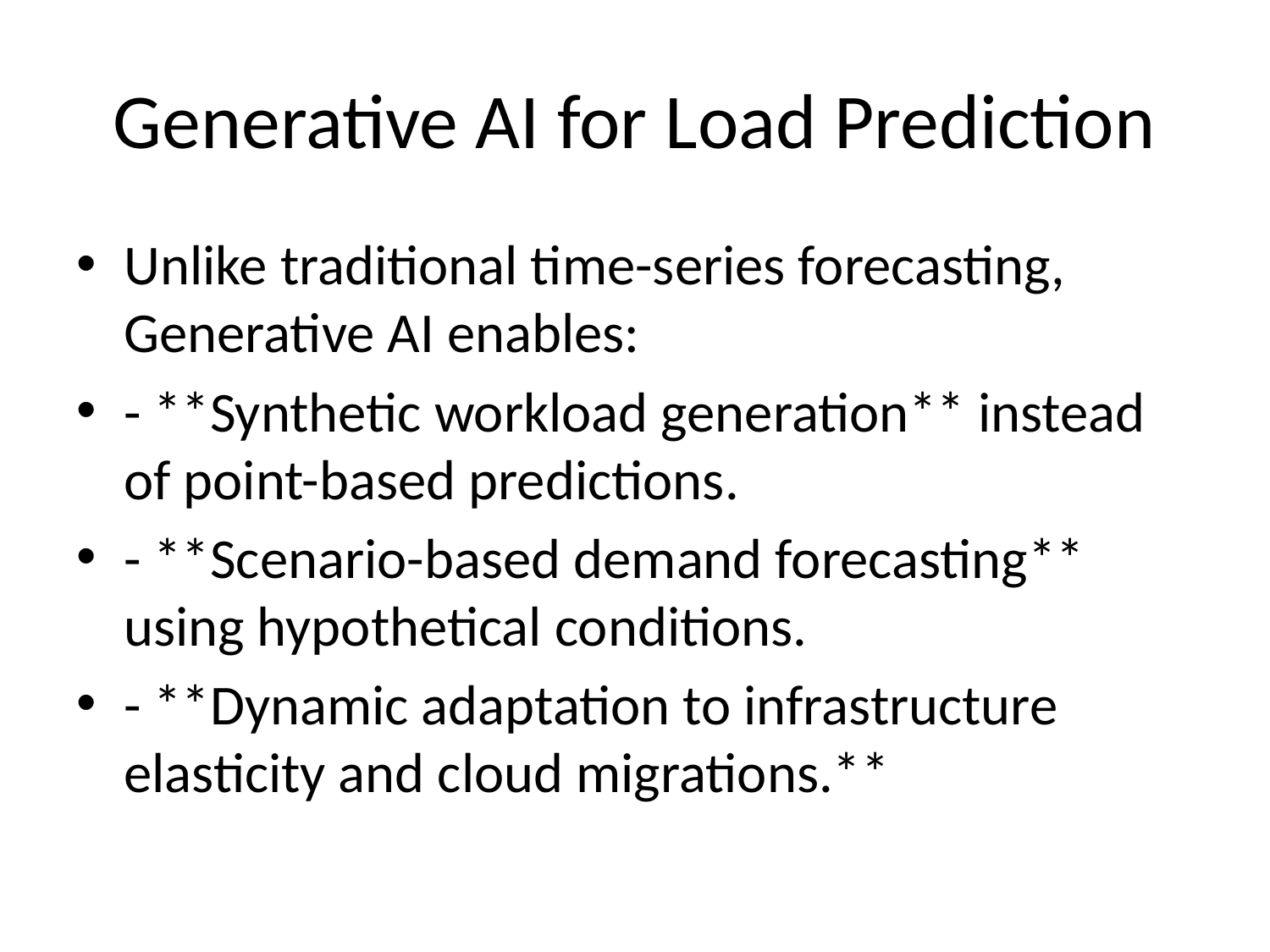

# Generative AI for Load Prediction
Unlike traditional time-series forecasting, Generative AI enables:
- **Synthetic workload generation** instead of point-based predictions.
- **Scenario-based demand forecasting** using hypothetical conditions.
- **Dynamic adaptation to infrastructure elasticity and cloud migrations.**